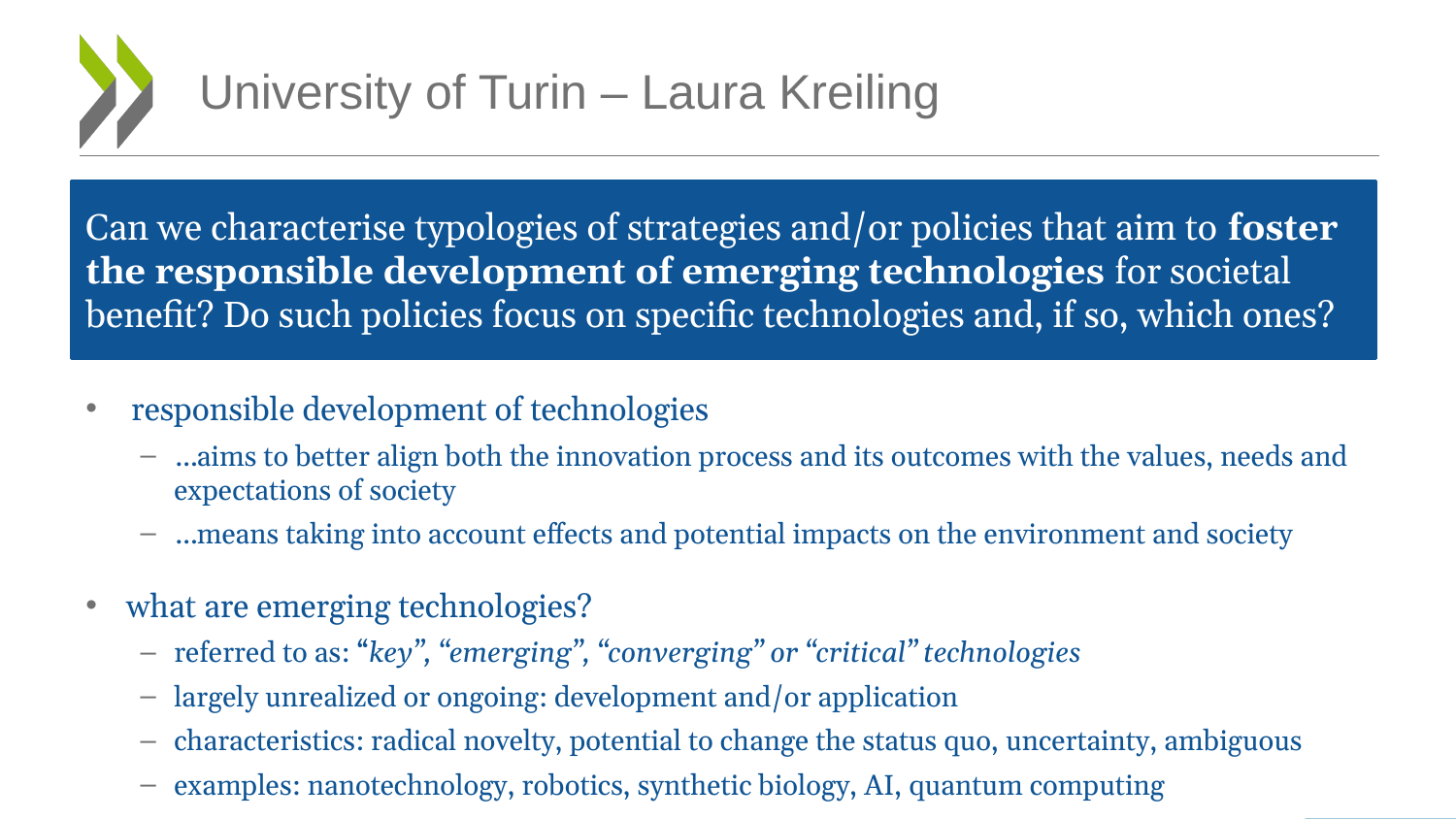

# University of Turin – Laura Kreiling
Can we characterise typologies of strategies and/or policies that aim to foster the responsible development of emerging technologies for societal benefit? Do such policies focus on specific technologies and, if so, which ones?
responsible development of technologies
…aims to better align both the innovation process and its outcomes with the values, needs and expectations of society
…means taking into account effects and potential impacts on the environment and society
what are emerging technologies?
referred to as: “key”, “emerging”, “converging” or “critical” technologies
largely unrealized or ongoing: development and/or application
characteristics: radical novelty, potential to change the status quo, uncertainty, ambiguous
examples: nanotechnology, robotics, synthetic biology, AI, quantum computing